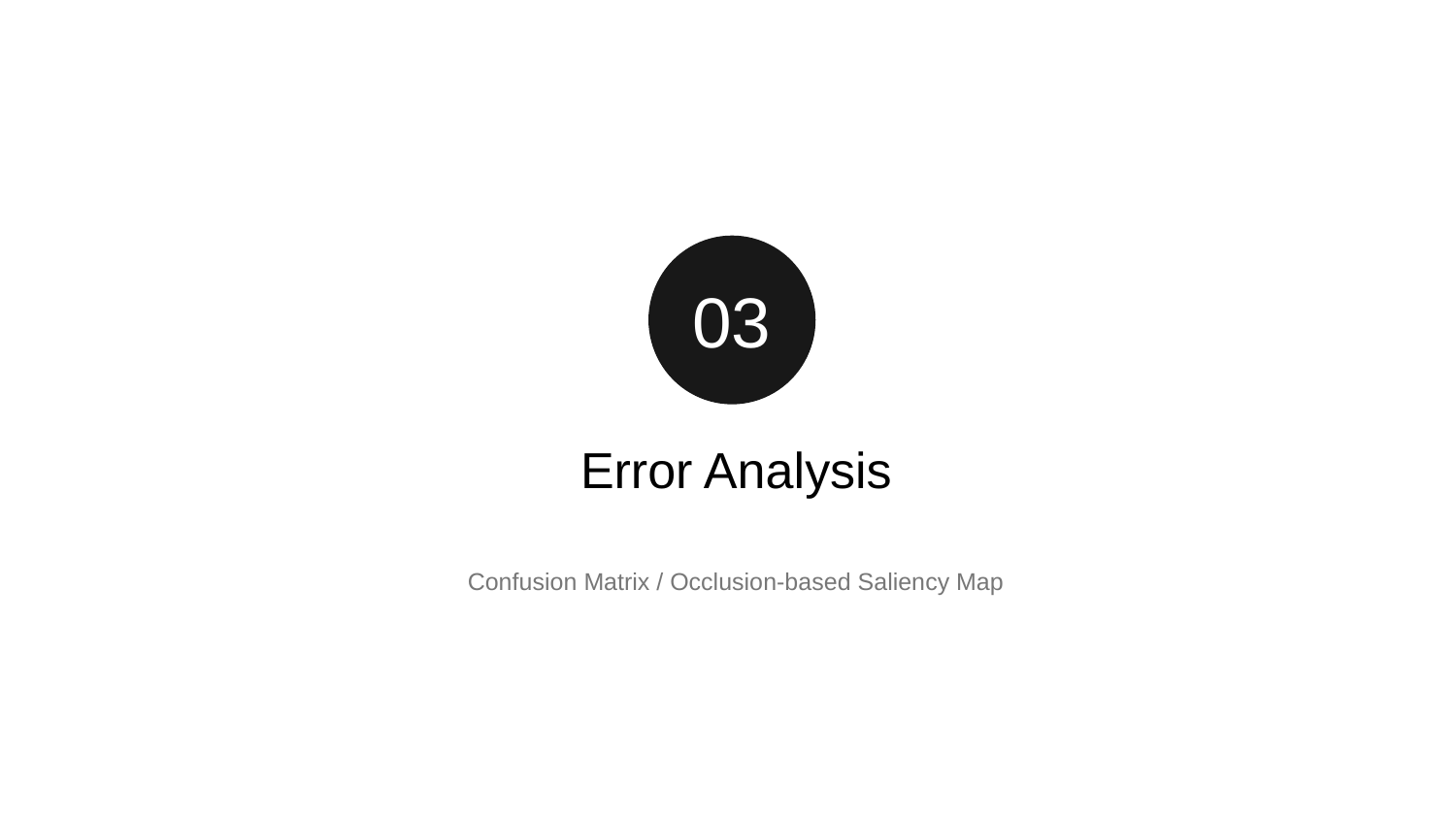

03
Error Analysis
Confusion Matrix / Occlusion-based Saliency Map